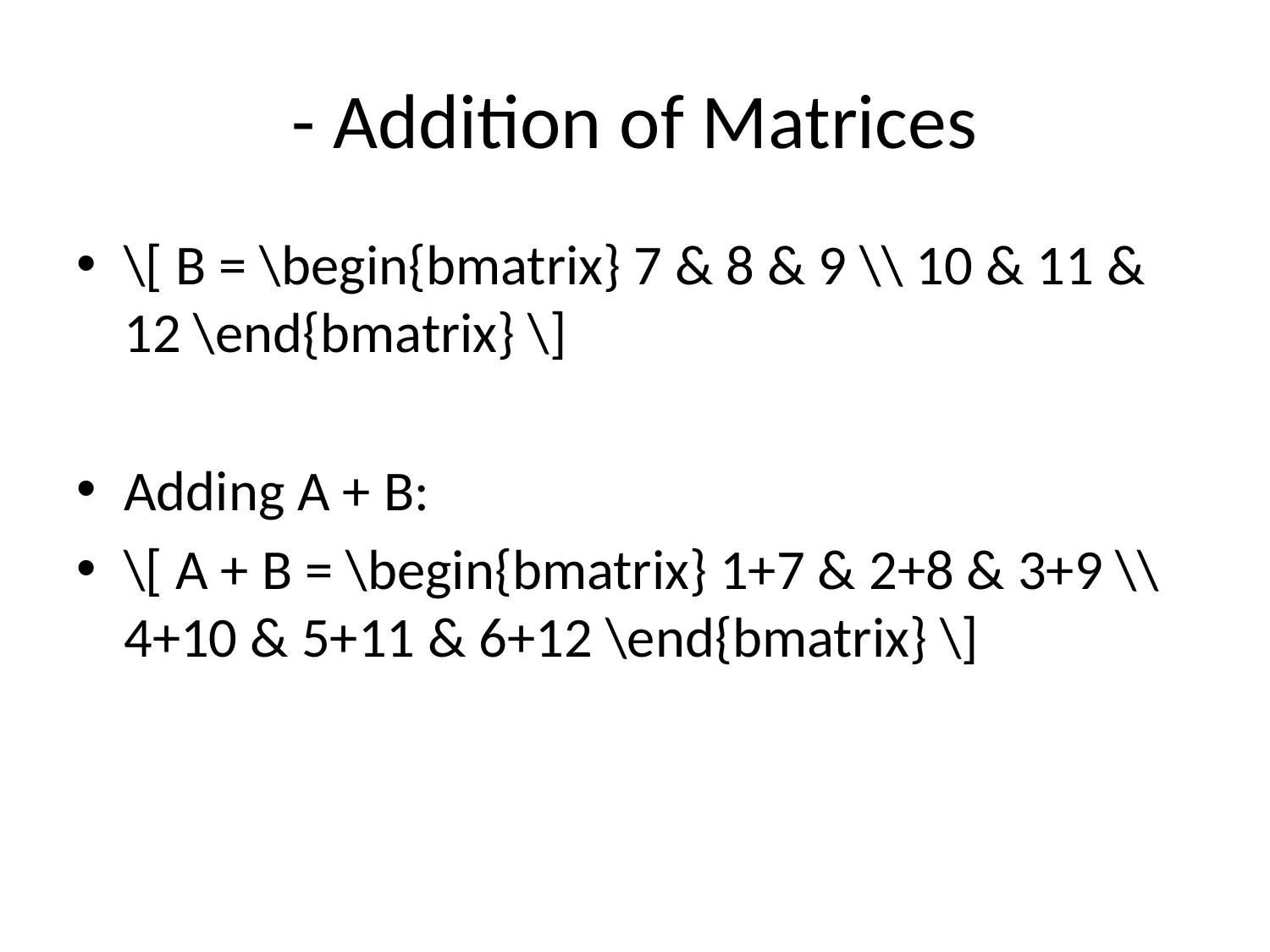

# - Addition of Matrices
\[ B = \begin{bmatrix} 7 & 8 & 9 \\ 10 & 11 & 12 \end{bmatrix} \]

Adding A + B:
\[ A + B = \begin{bmatrix} 1+7 & 2+8 & 3+9 \\ 4+10 & 5+11 & 6+12 \end{bmatrix} \]